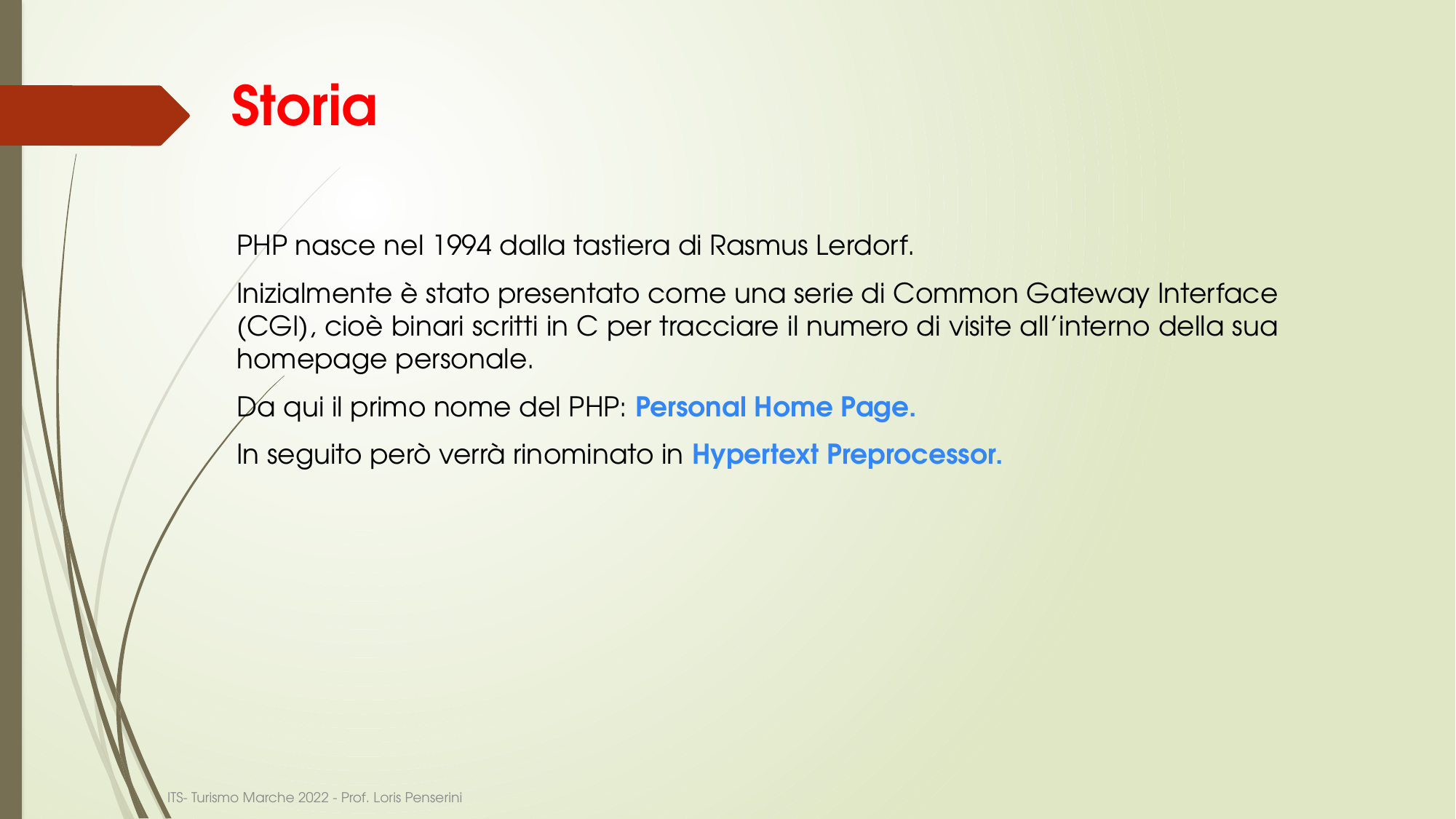

# Storia
PHP nasce nel 1994 dalla tastiera di Rasmus Lerdorf.
Inizialmente è stato presentato come una serie di Common Gateway Interface (CGI), cioè binari scritti in C per tracciare il numero di visite all’interno della sua homepage personale.
Da qui il primo nome del PHP: Personal Home Page.
In seguito però verrà rinominato in Hypertext Preprocessor.
ITS- Turismo Marche 2022 - Prof. Loris Penserini